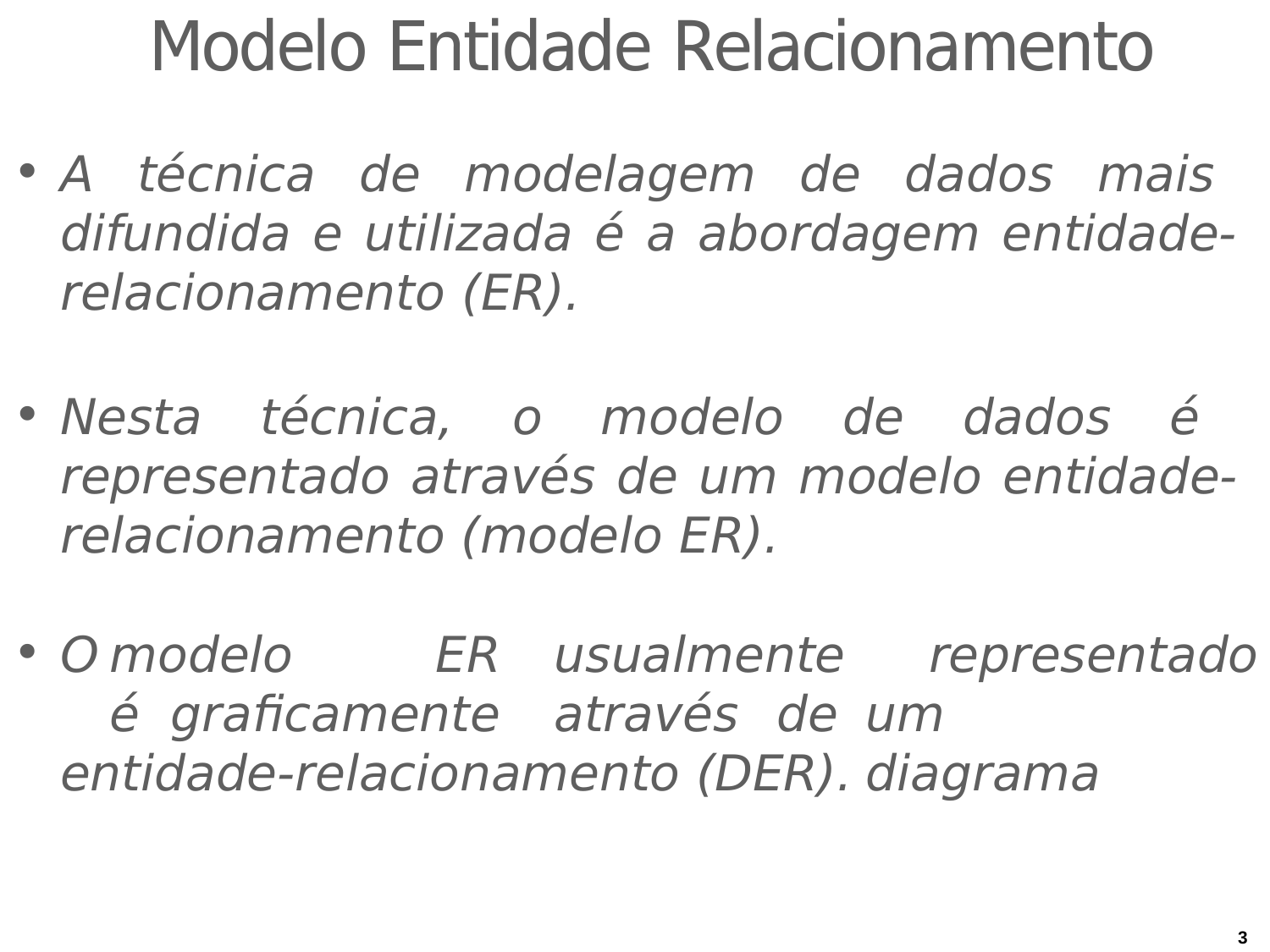

# Modelo Entidade Relacionamento
A técnica de modelagem de dados mais  difundida e utilizada é a abordagem entidade-  relacionamento (ER).

Nesta técnica, o modelo de dados é  representado através de um modelo entidade-  relacionamento (modelo ER).
O	modelo	ER		usualmente	é  graficamente		através	de
representado
um	diagrama
entidade-relacionamento (DER).
3